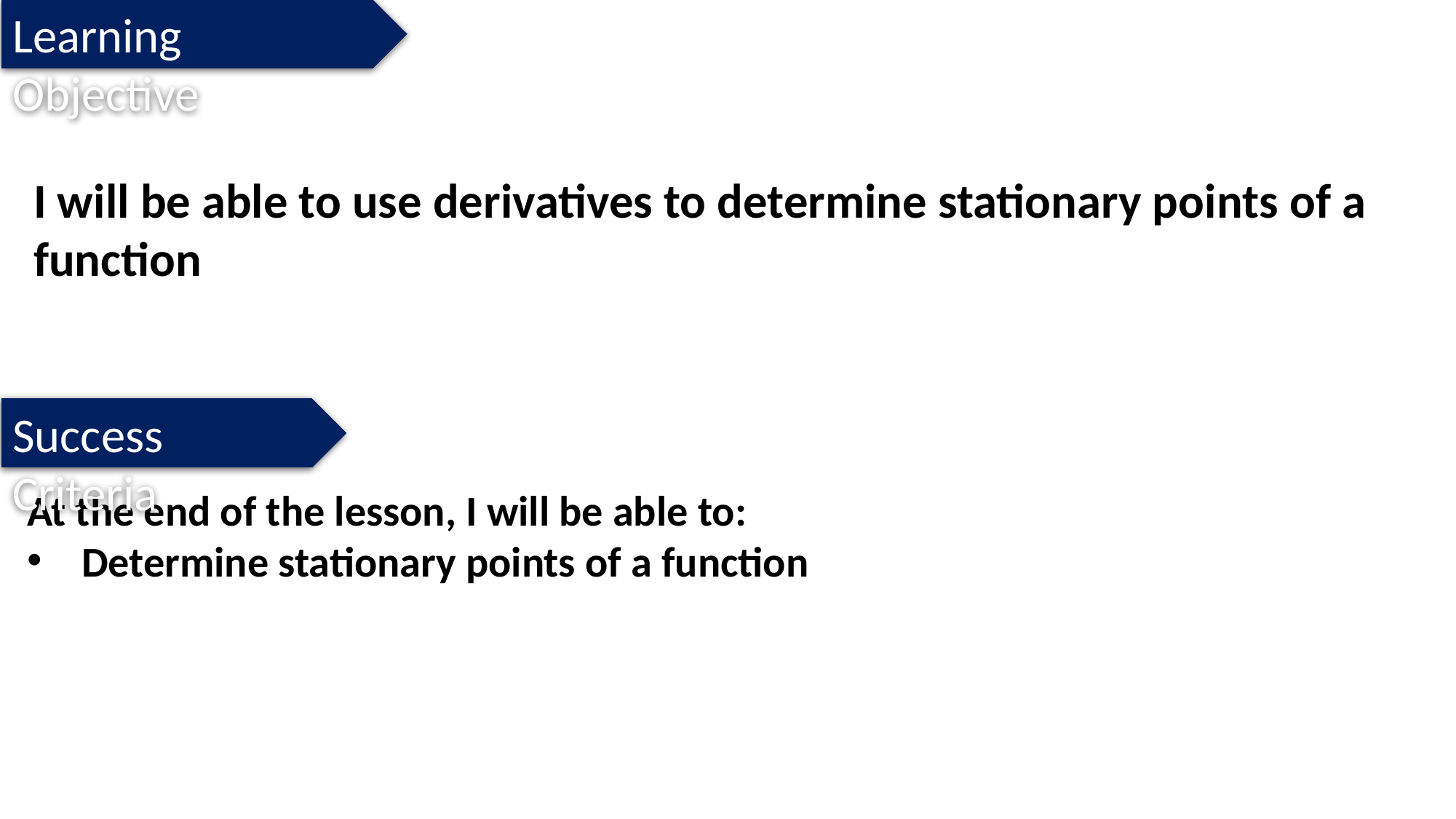

Learning Objective
I will be able to use derivatives to determine stationary points of a function
Success Criteria
At the end of the lesson, I will be able to:
Determine stationary points of a function